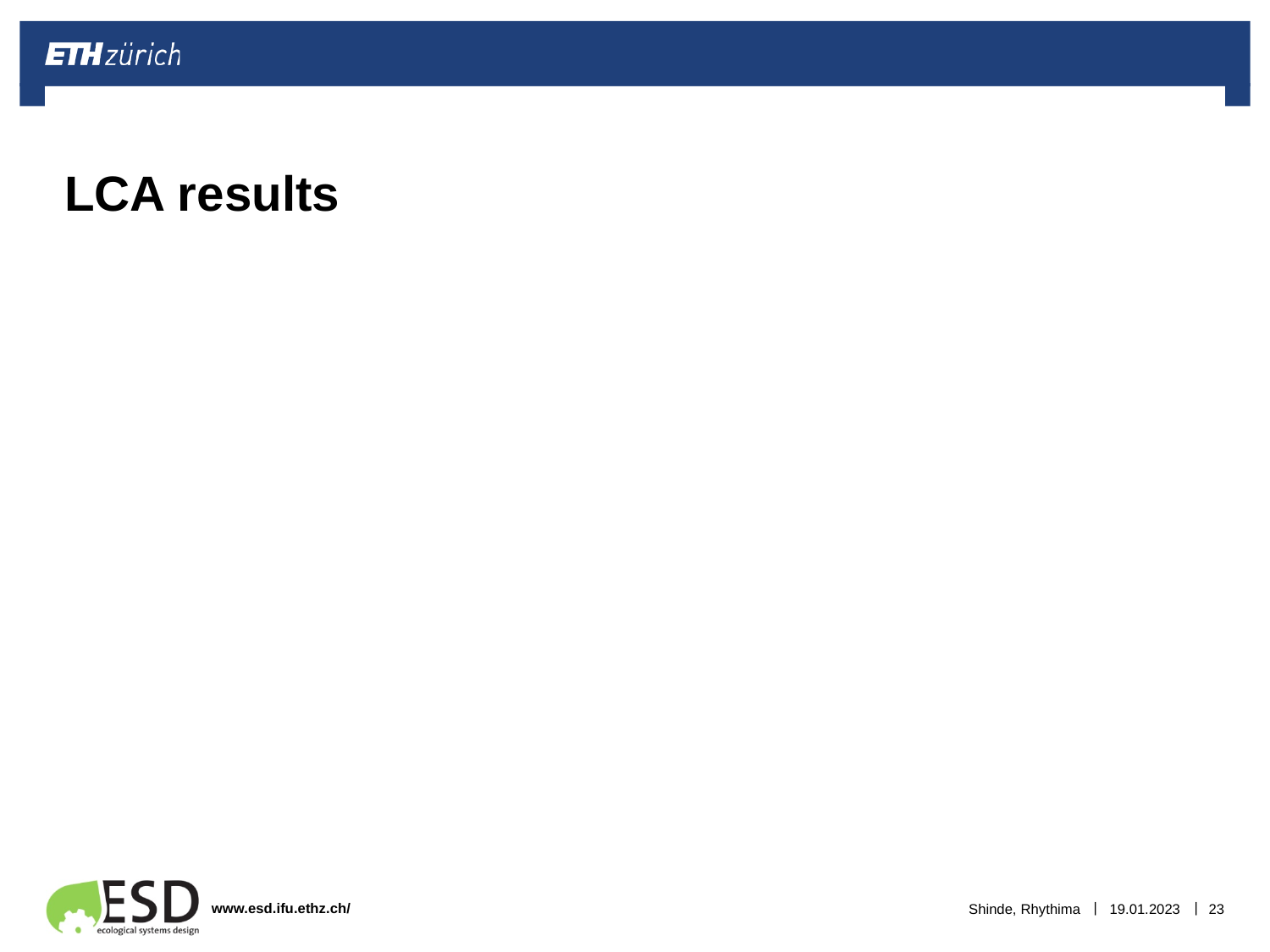

# LCA results

Shinde, Rhythima
19.01.2023
23